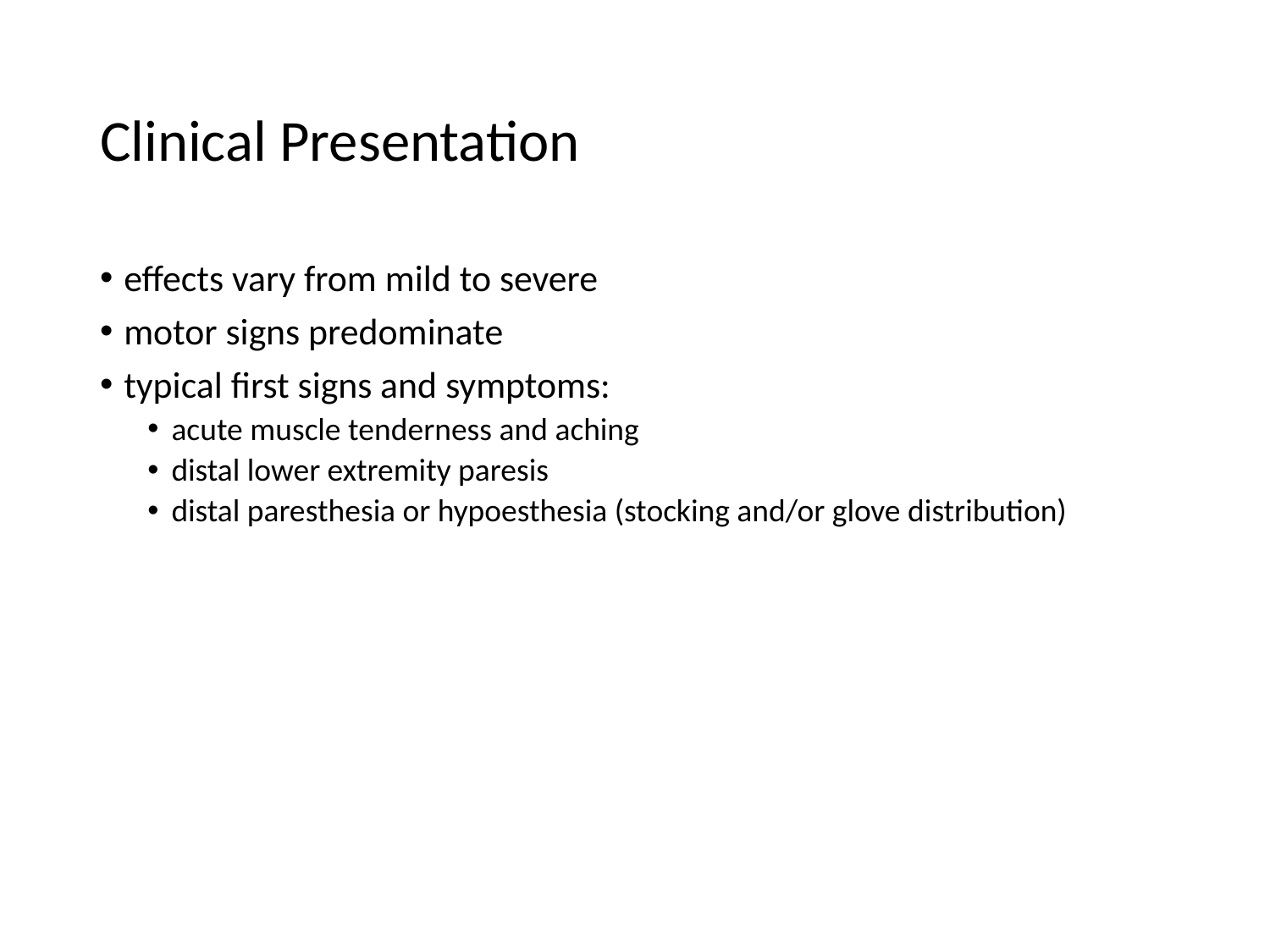

# Clinical Presentation
effects vary from mild to severe
motor signs predominate
typical first signs and symptoms:
acute muscle tenderness and aching
distal lower extremity paresis
distal paresthesia or hypoesthesia (stocking and/or glove distribution)